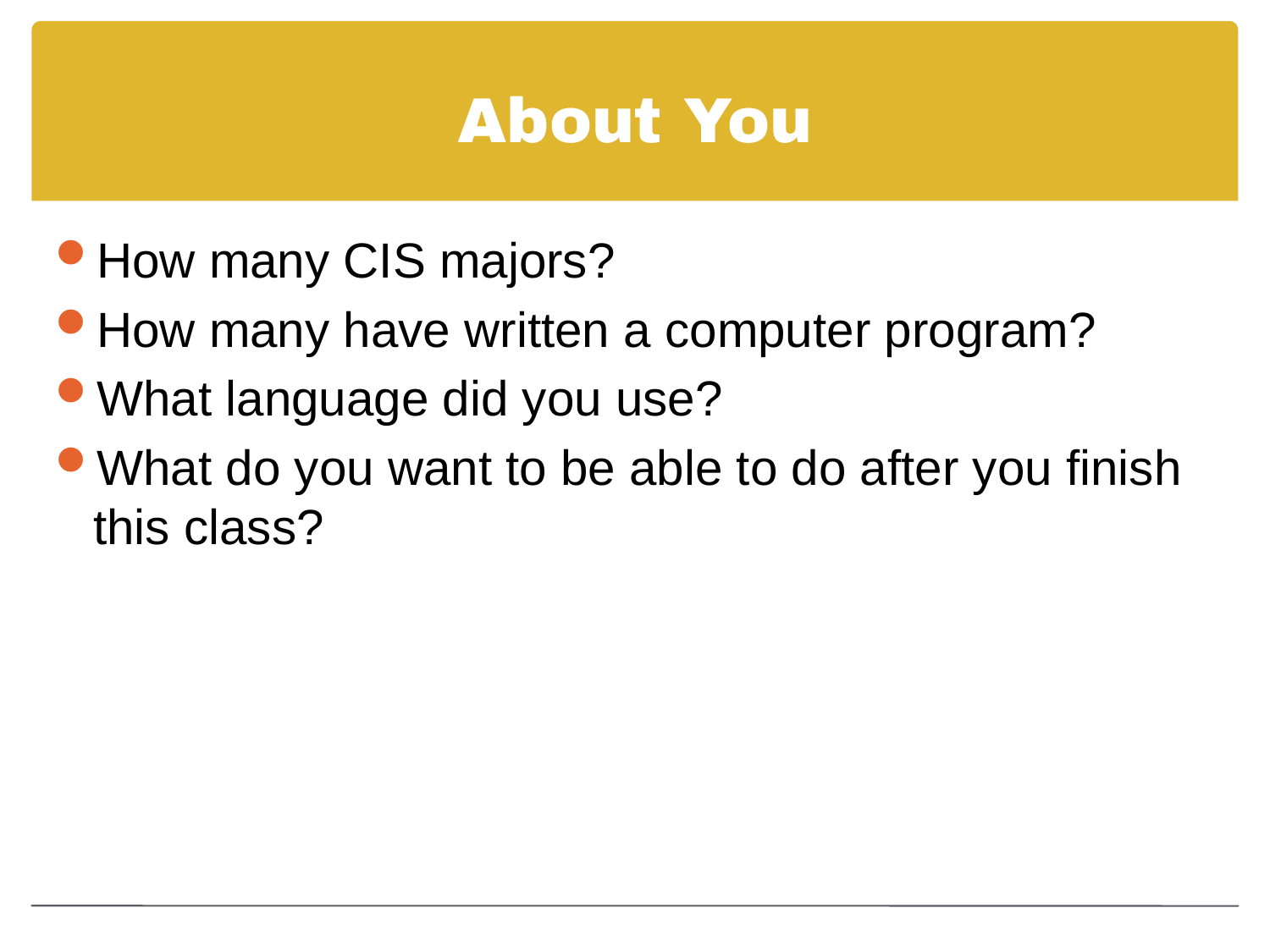

# About You
How many CIS majors?
How many have written a computer program?
What language did you use?
What do you want to be able to do after you finish this class?